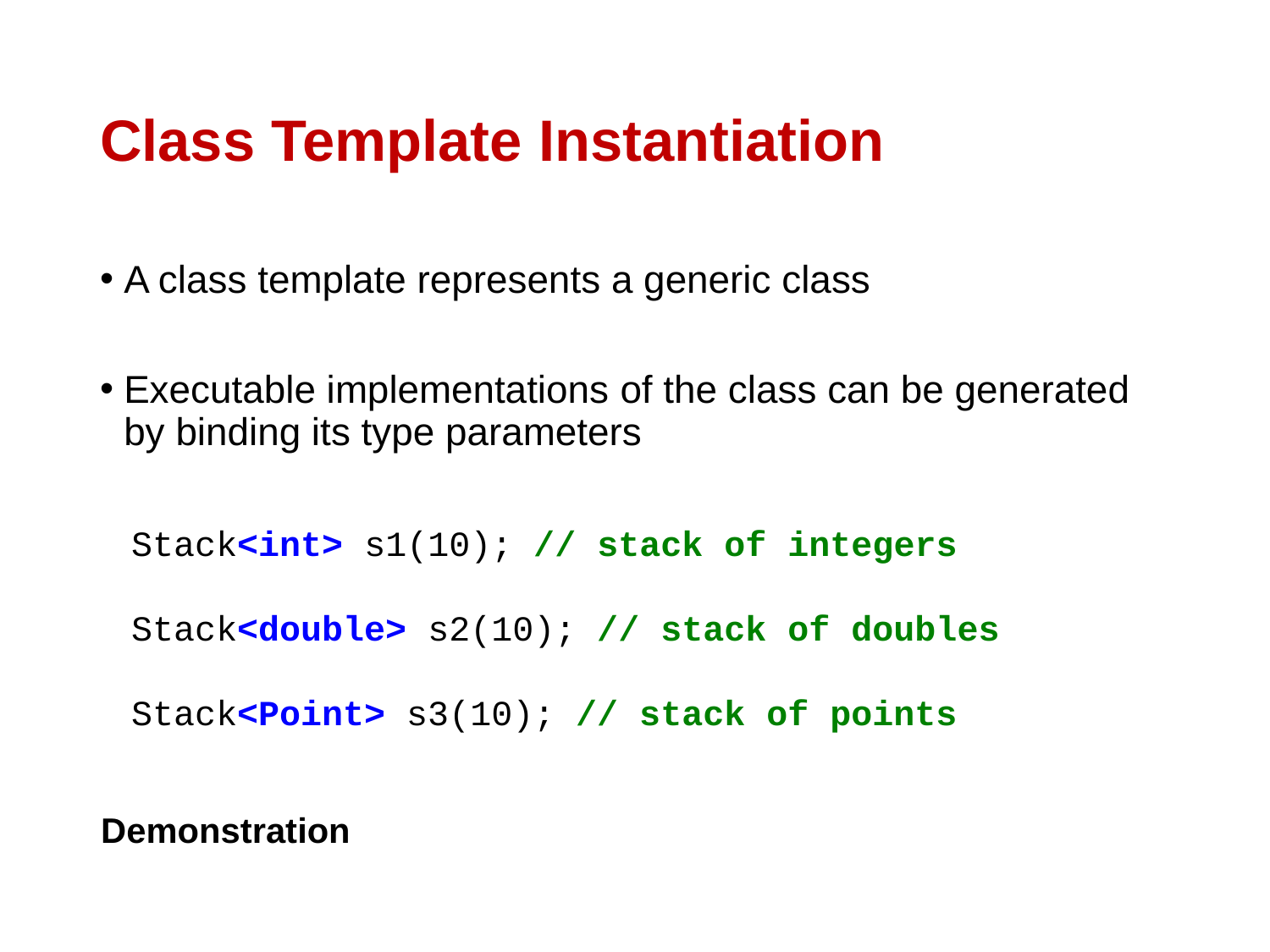

# Class Template Instantiation
A class template represents a generic class

Executable implementations of the class can be generated by binding its type parameters

Stack<int> s1(10); // stack of integers

Stack<double> s2(10); // stack of doubles

Stack<Point> s3(10); // stack of points
Demonstration